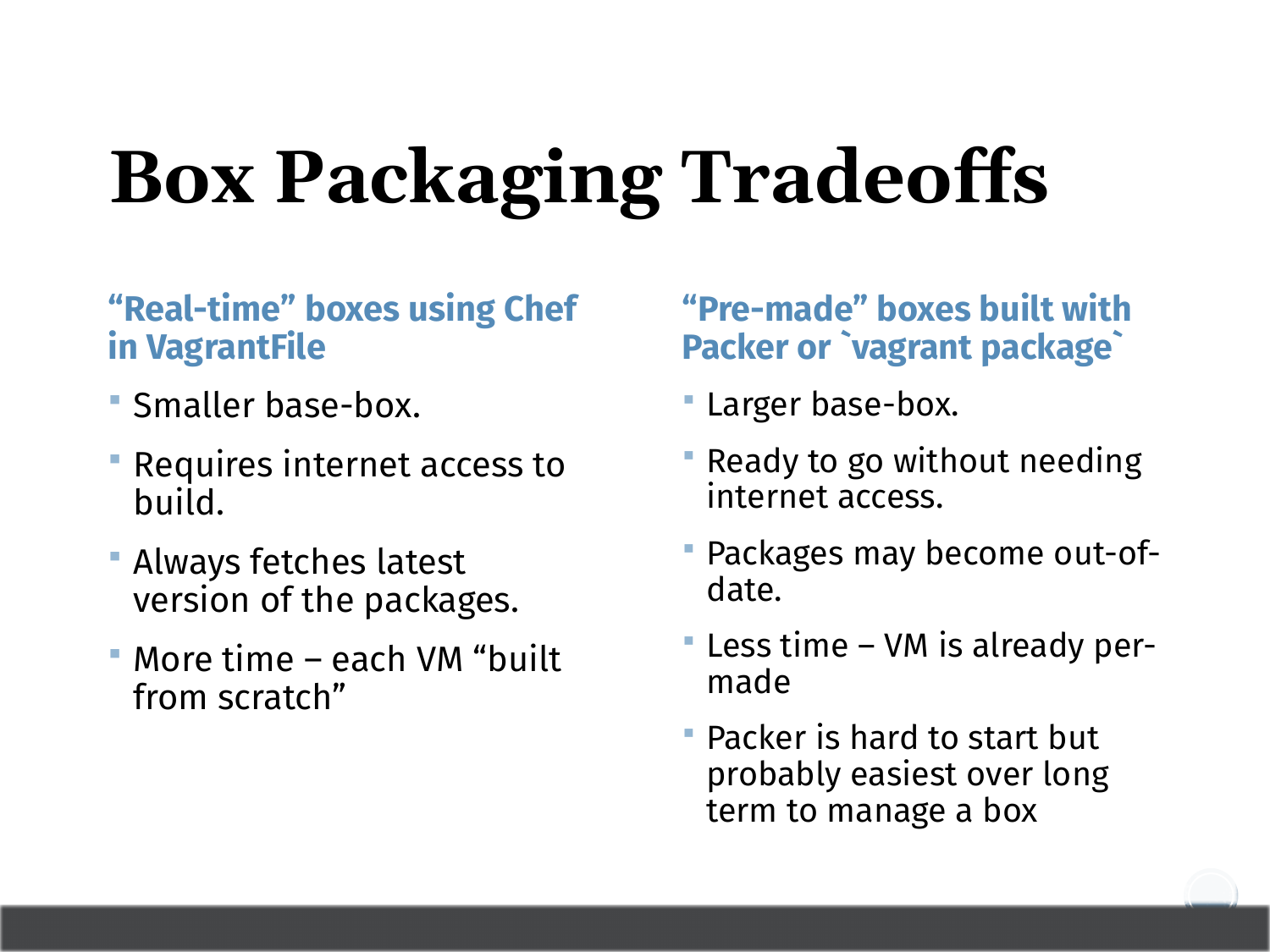

# Box Packaging Tradeoffs
“Real-time” boxes using Chef in VagrantFile
“Pre-made” boxes built with Packer or `vagrant package`
Smaller base-box.
Requires internet access to build.
Always fetches latest version of the packages.
More time – each VM “built from scratch”
Larger base-box.
Ready to go without needing internet access.
Packages may become out-of-date.
Less time – VM is already per-made
Packer is hard to start but probably easiest over long term to manage a box